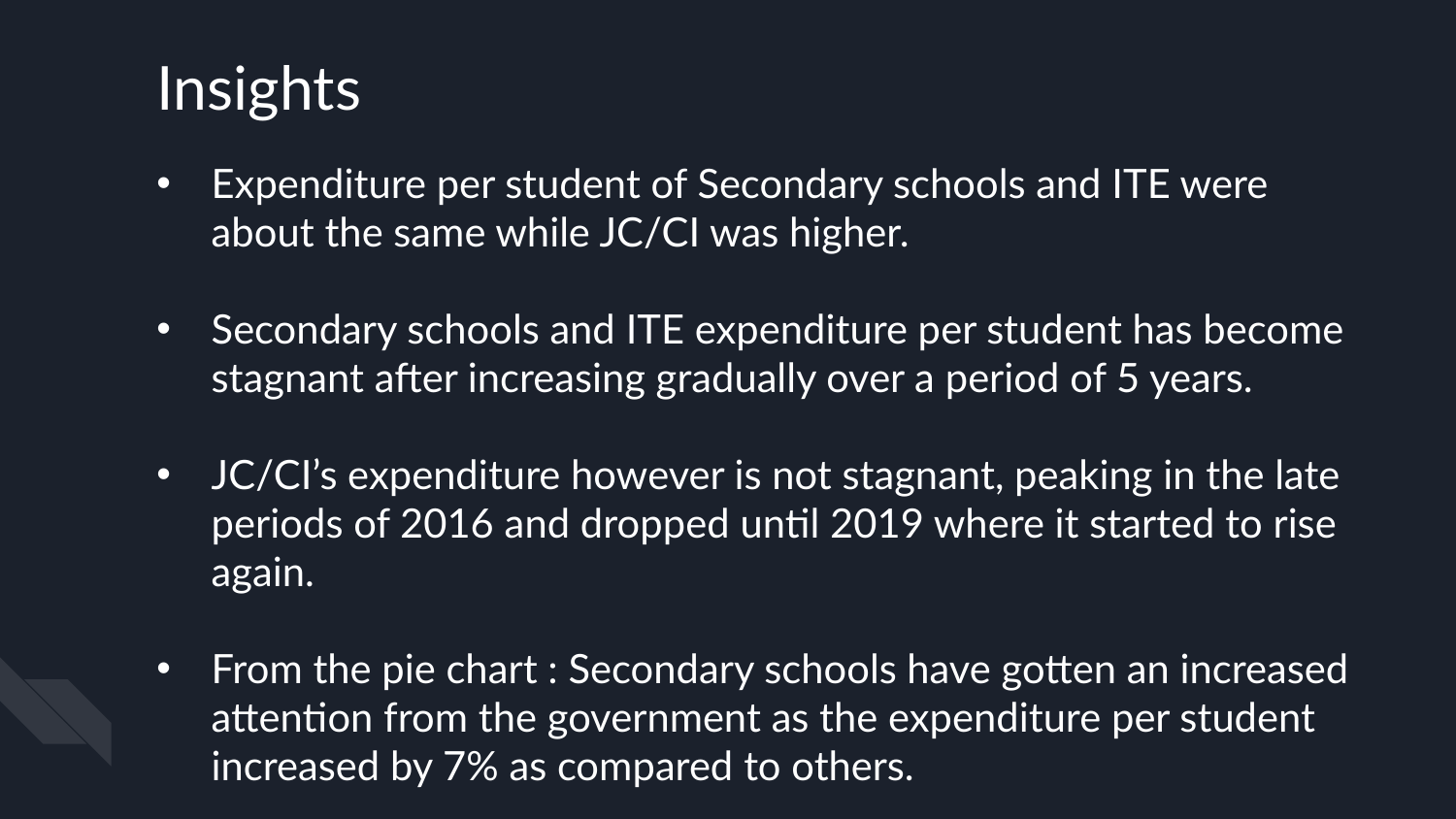

Insights
Expenditure per student of Secondary schools and ITE were about the same while JC/CI was higher.

Secondary schools and ITE expenditure per student has become stagnant after increasing gradually over a period of 5 years.

JC/CI’s expenditure however is not stagnant, peaking in the late periods of 2016 and dropped until 2019 where it started to rise again.

From the pie chart : Secondary schools have gotten an increased attention from the government as the expenditure per student increased by 7% as compared to others.